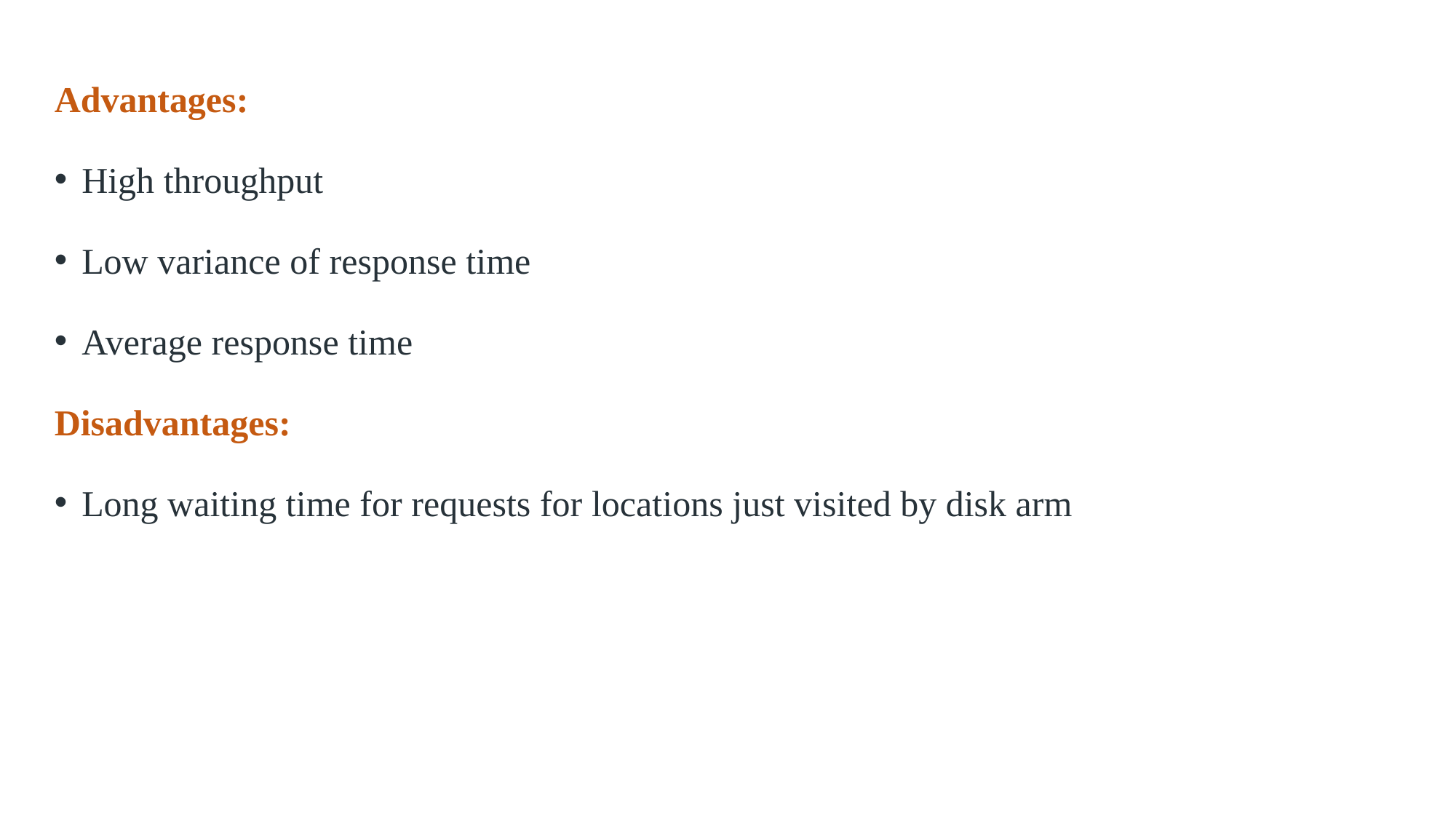

Advantages:
High throughput
Low variance of response time
Average response time
Disadvantages:
Long waiting time for requests for locations just visited by disk arm